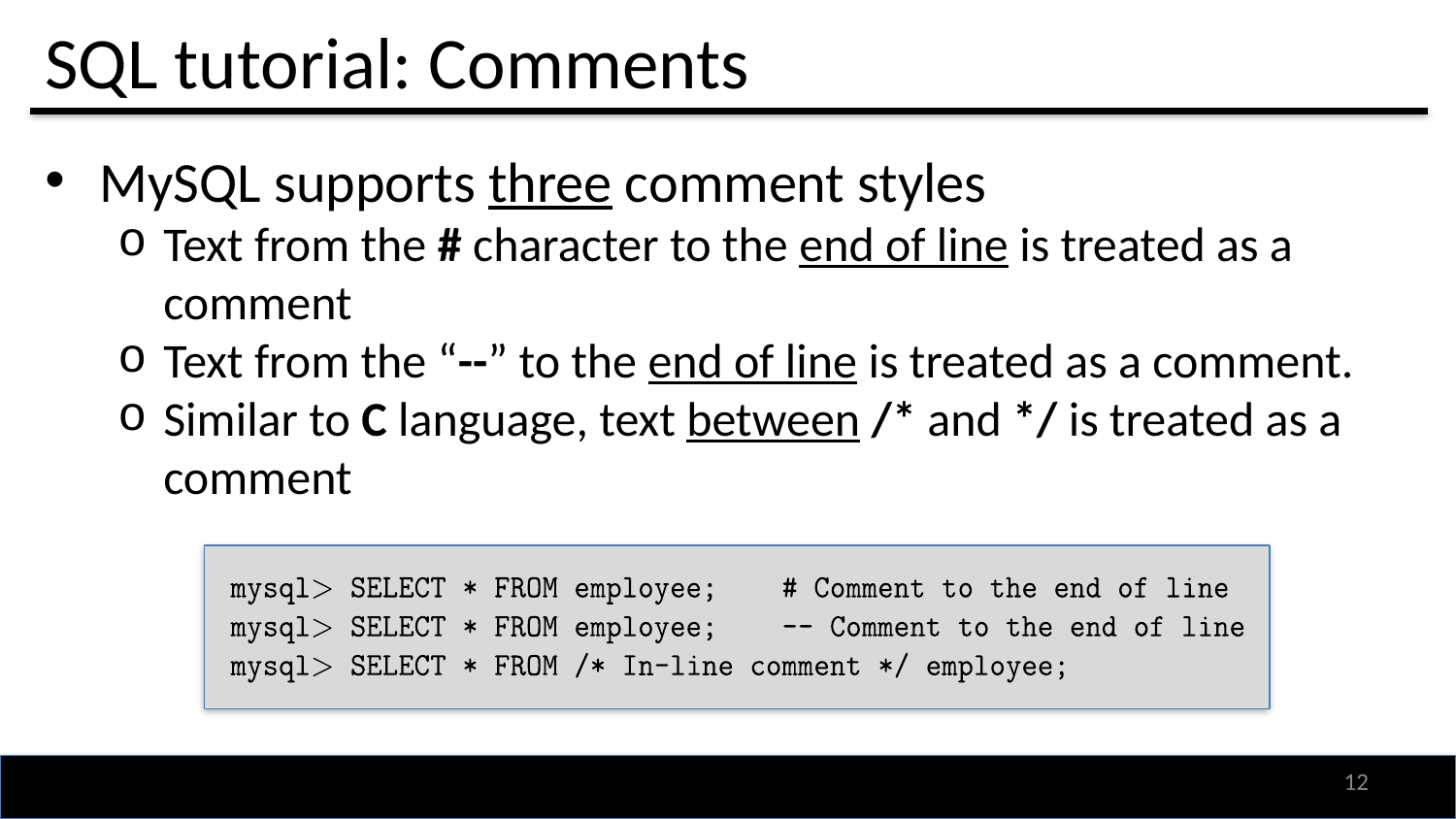

# SQL tutorial: Comments
MySQL supports three comment styles
Text from the # character to the end of line is treated as a comment
Text from the “--” to the end of line is treated as a comment.
Similar to C language, text between /* and */ is treated as a comment

12